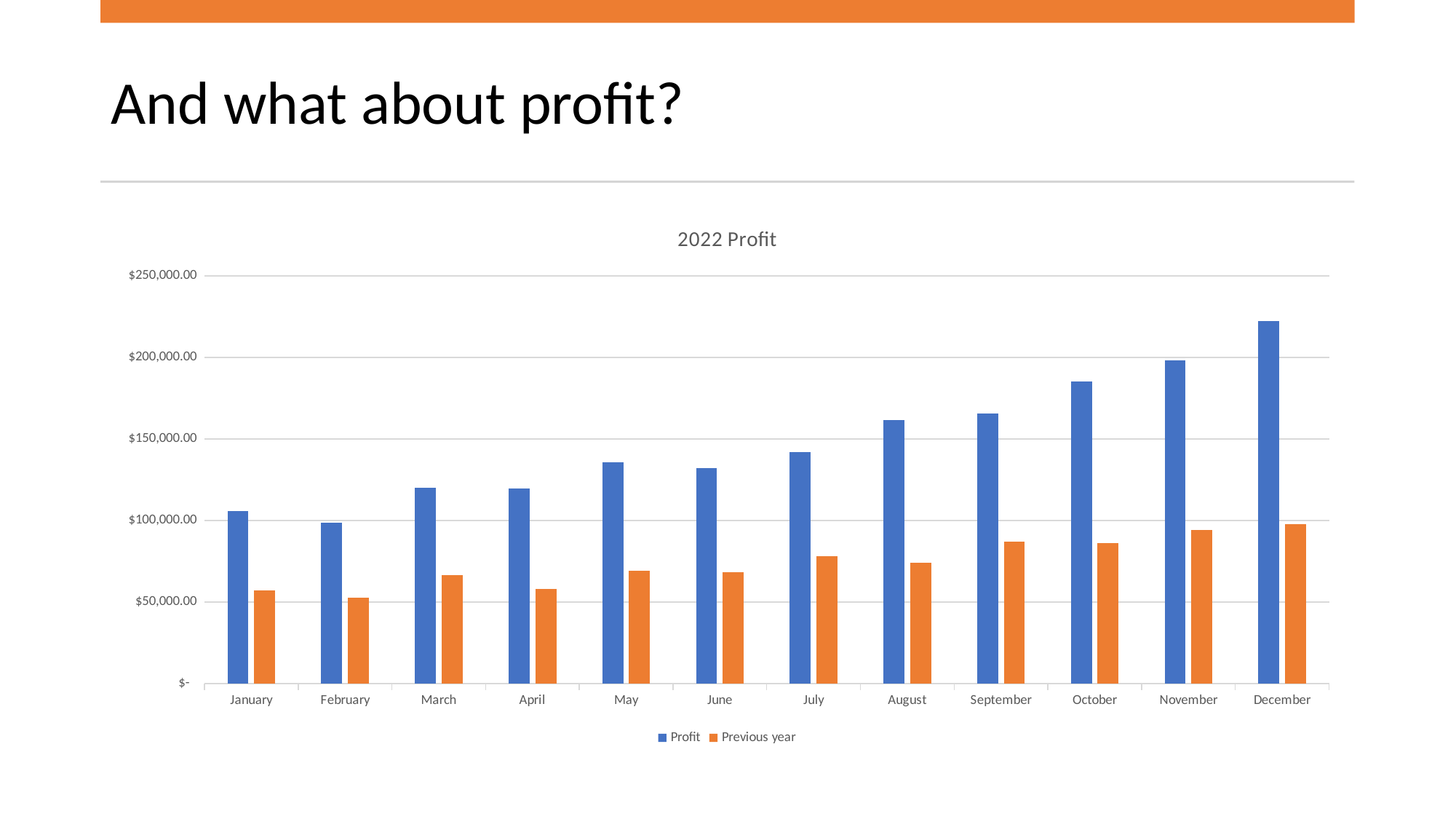

# And what about profit?

### Chart: 2022 Profit

| Category |  |  |
|---|---|---|
| January | 105904.52669373369 | 57100.13248619647 |
| February | 98530.4150877921 | 52616.96485431944 |
| March | 119982.86565613923 | 66348.10801030378 |
| April | 119659.4001136682 | 58035.613485598595 |
| May | 135642.02915971683 | 69076.0463541221 |
| June | 132108.61247474028 | 68105.18772835305 |
| July | 142142.27410587814 | 78296.34530565854 |
| August | 161590.8335616387 | 73894.73029942025 |
| September | 165835.88191372924 | 86947.8336107986 |
| October | 185412.71765453983 | 86299.52337735487 |
| November | 198419.7815150398 | 93983.80386593731 |
| December | 222273.6015042508 | 97703.42377235941 |